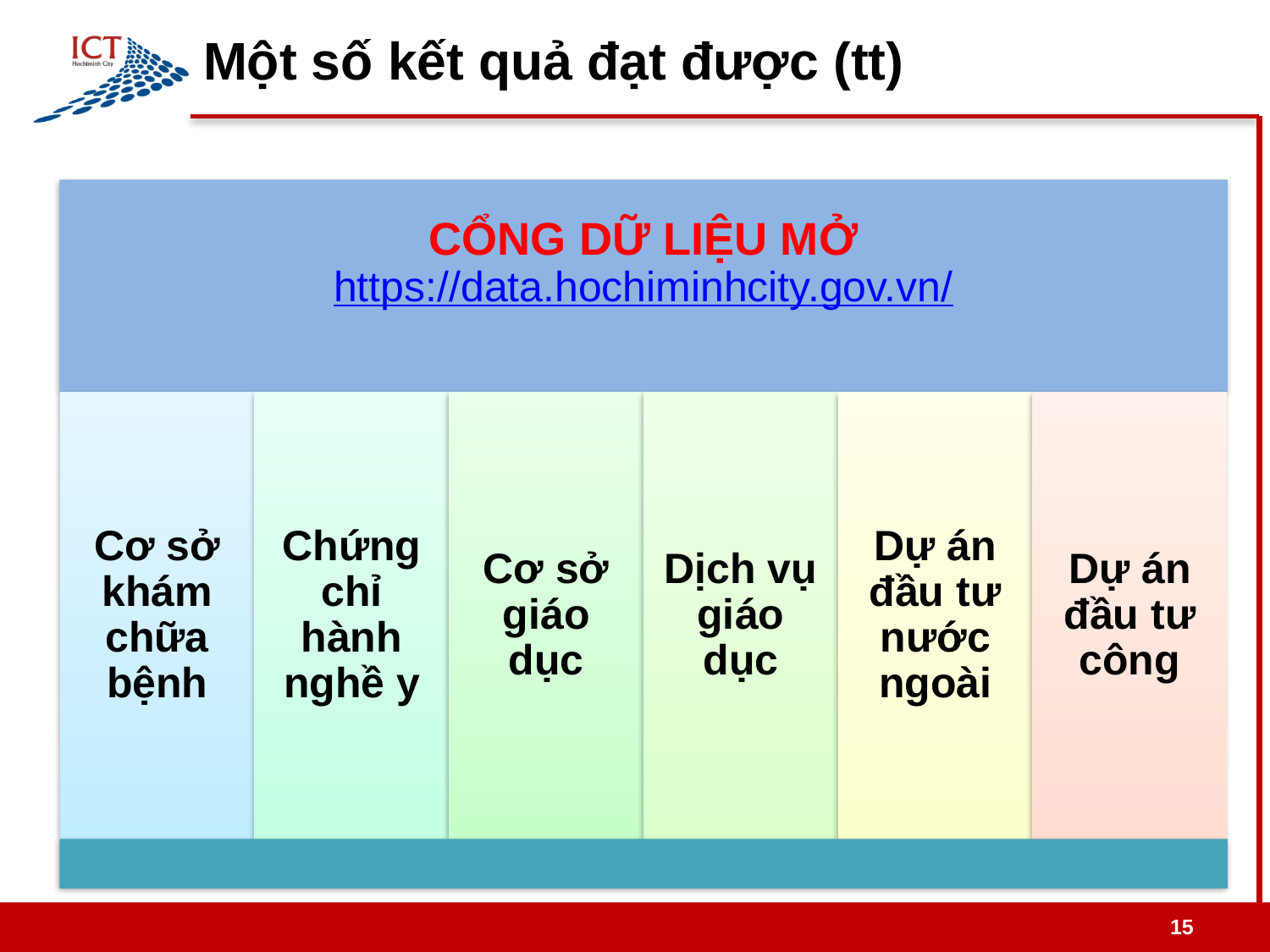

# Một số kết quả đạt được (tt)
CỔNG DỮ LIỆU MỞ
https://data.hochiminhcity.gov.vn/

Cơ sở khám chữa bệnh
Chứng chỉ hành nghề y
Cơ sở giáo dục
Dịch vụ giáo dục
Dự án đầu tư nước ngoài
Dự án đầu tư công
15